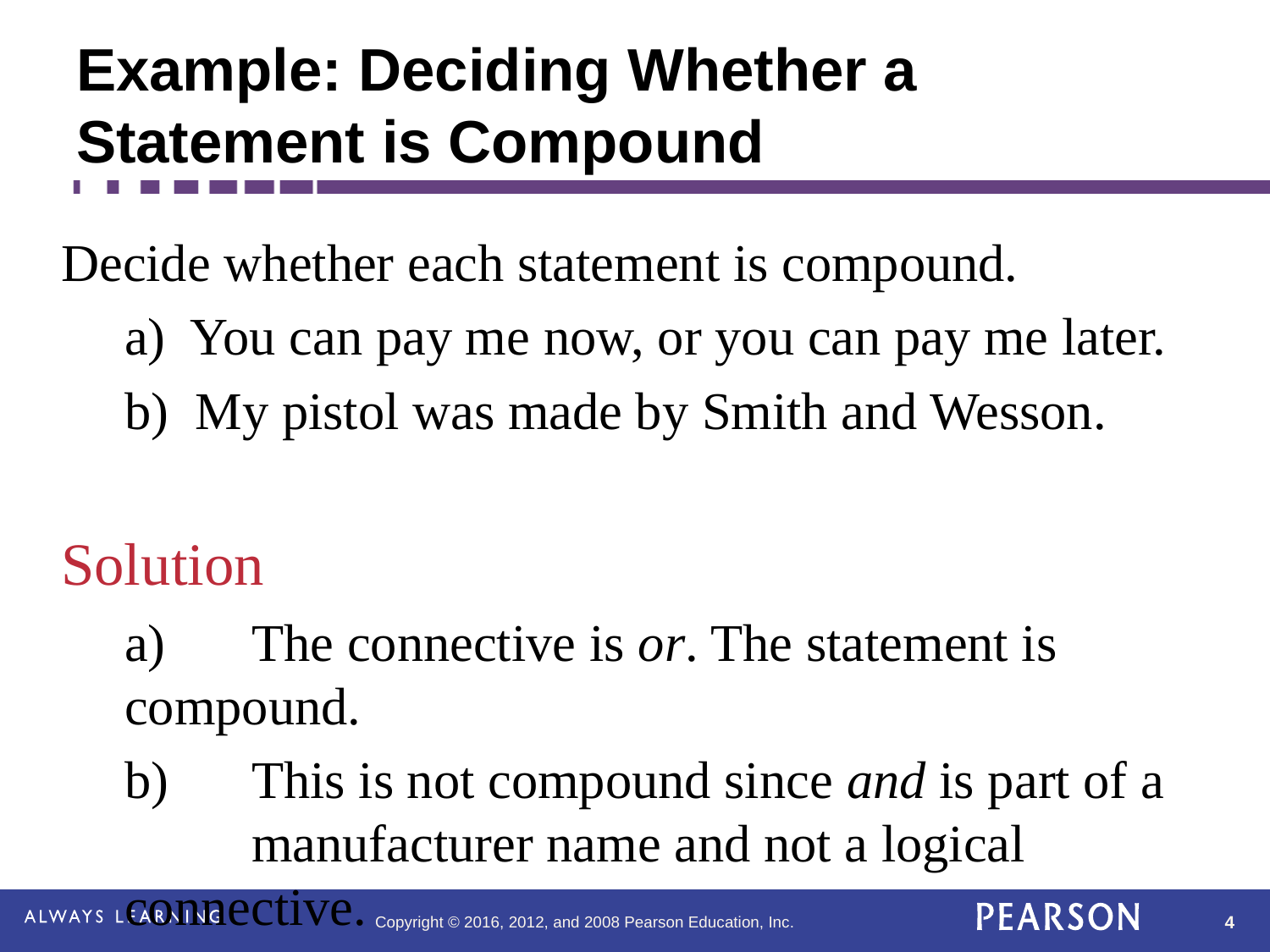

# Example: Deciding Whether a Statement is Compound
Decide whether each statement is compound.
	a)  You can pay me now, or you can pay me later.
	b)  My pistol was made by Smith and Wesson.

Solution
	a)	The connective is or. The statement is compound.
	b)	This is not compound since and is part of a
	manufacturer name and not a logical connective.